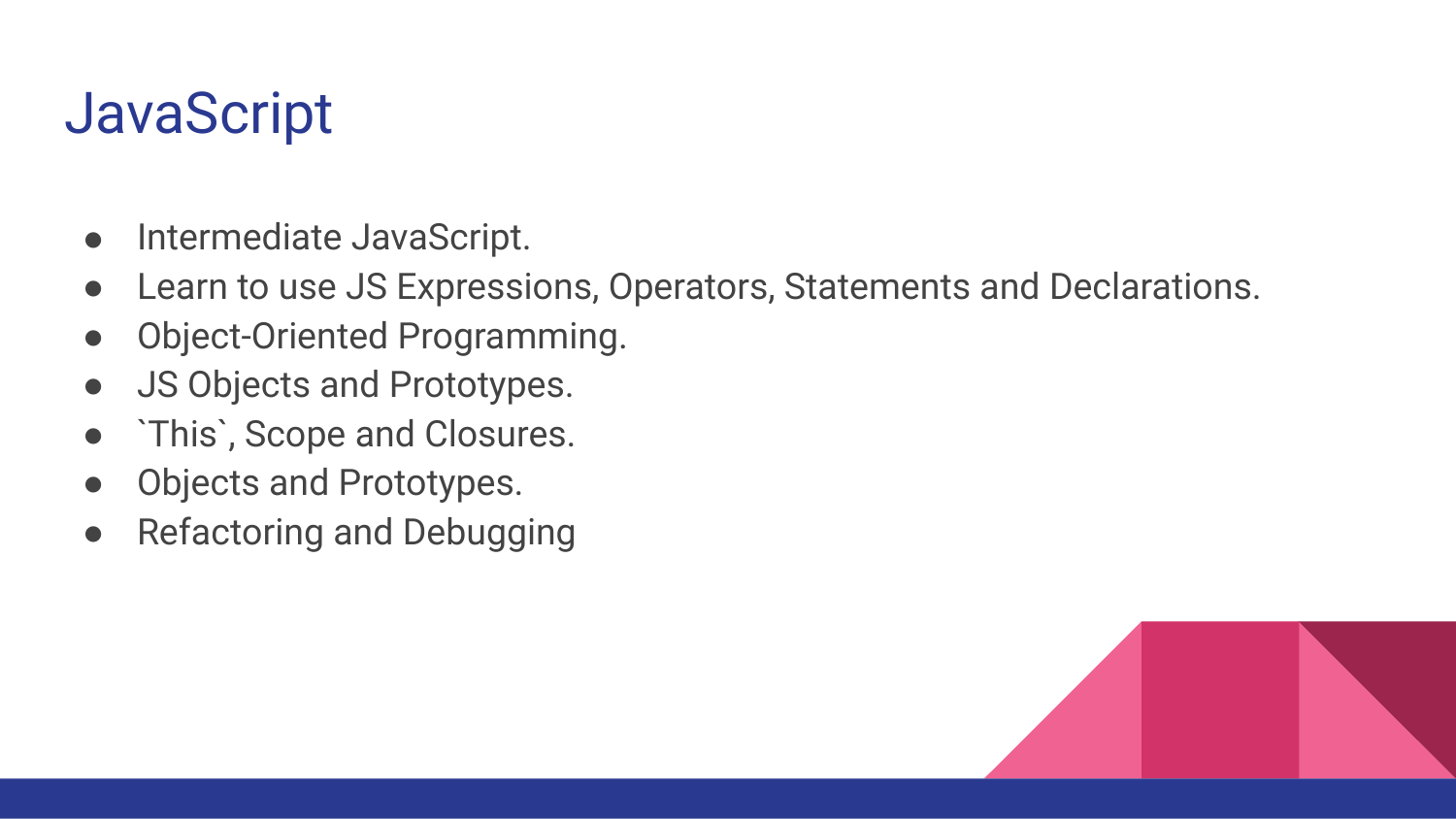

# JavaScript
Intermediate JavaScript.
Learn to use JS Expressions, Operators, Statements and Declarations.
Object-Oriented Programming.
JS Objects and Prototypes.
`This`, Scope and Closures.
Objects and Prototypes.
Refactoring and Debugging